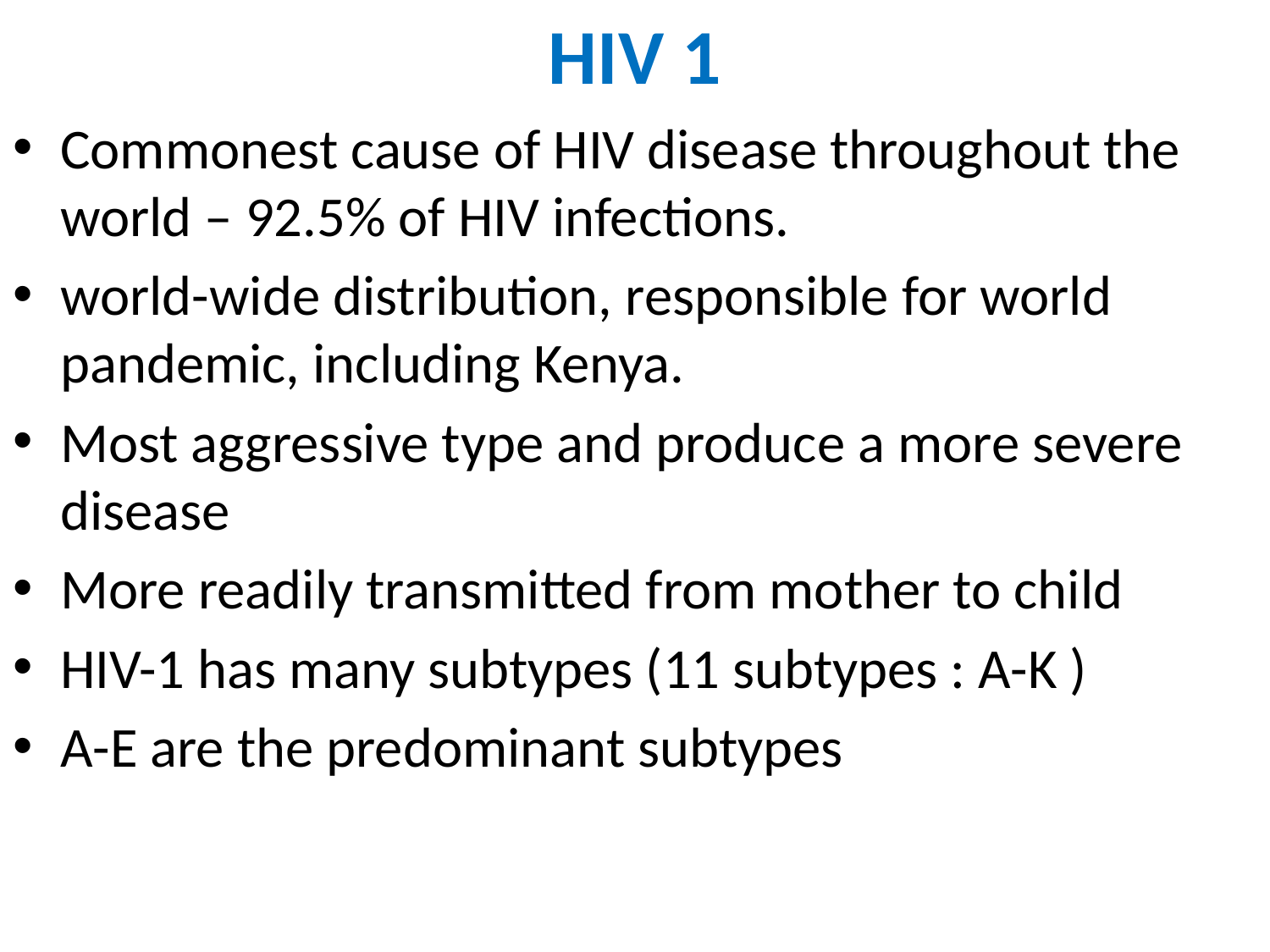

# HIV 1
Commonest cause of HIV disease throughout the world – 92.5% of HIV infections.
world-wide distribution, responsible for world pandemic, including Kenya.
Most aggressive type and produce a more severe disease
More readily transmitted from mother to child
HIV-1 has many subtypes (11 subtypes : A-K )
A-E are the predominant subtypes